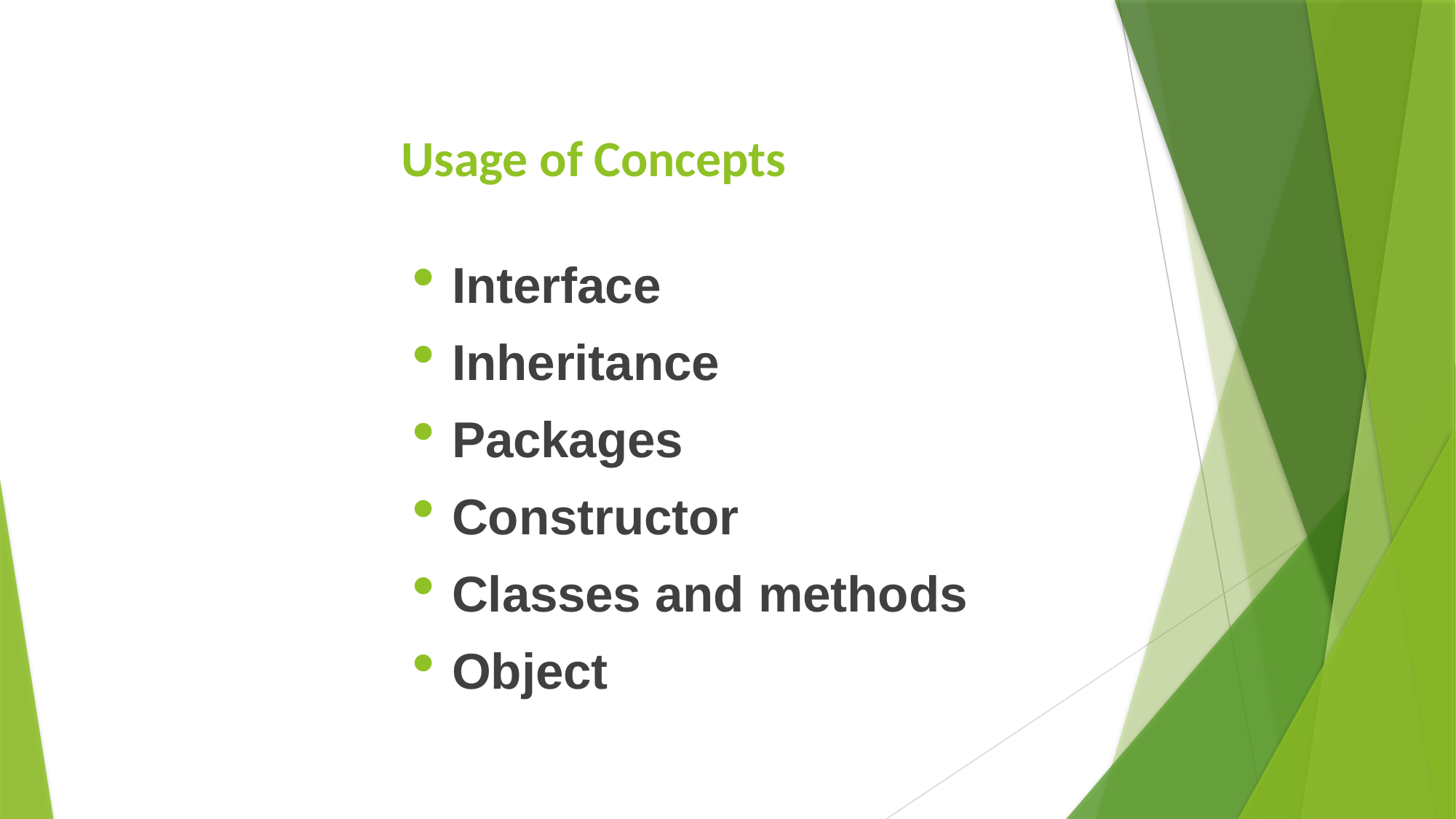

# Usage of Concepts
Interface
Inheritance
Packages
Constructor
Classes and methods
Object